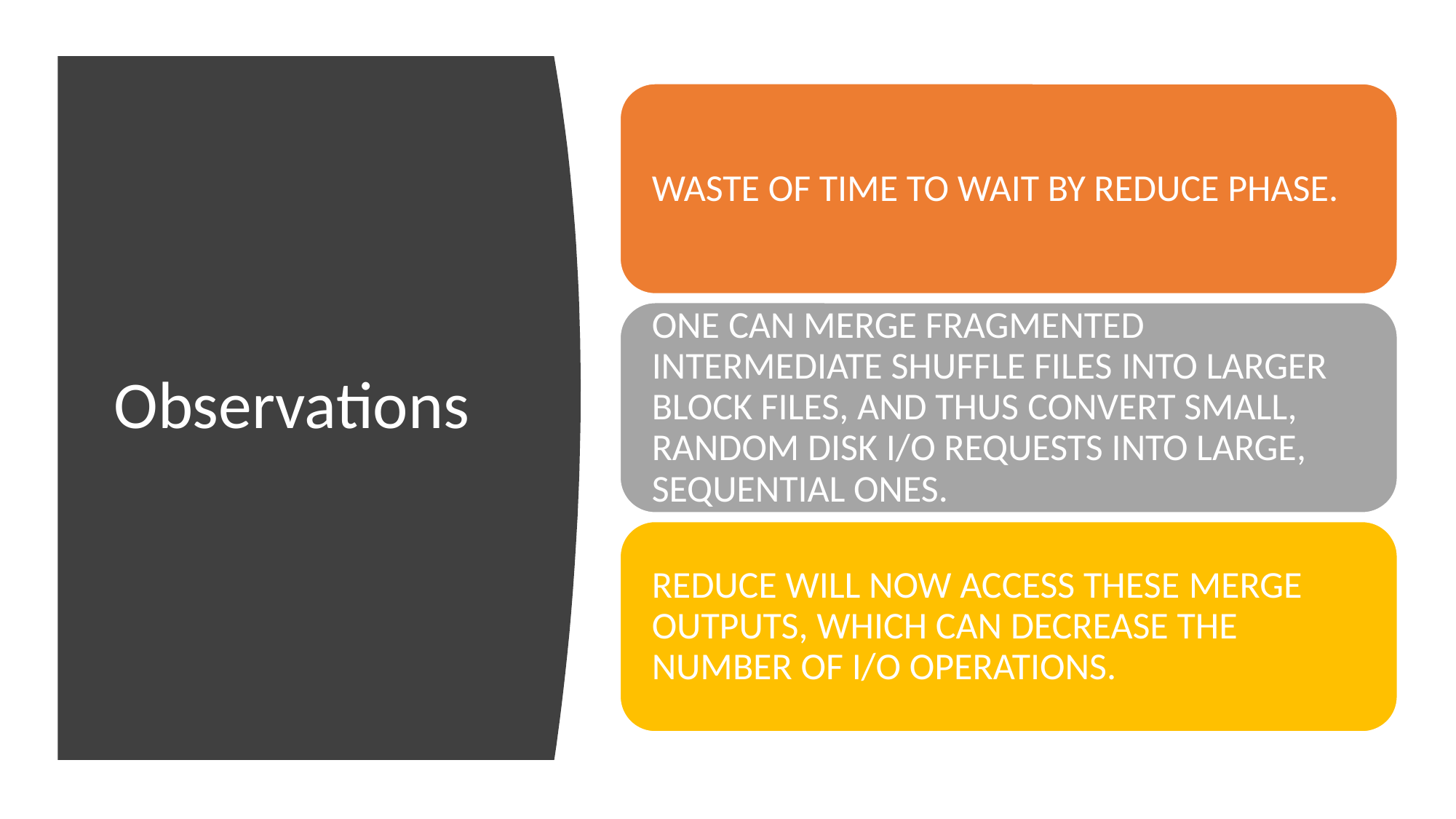

Waste of time to wait by reduce phase.
One can merge fragmented intermediate shuffle files into larger block files, and thus convert small, random disk I/O requests into large, sequential ones.
Reduce will now access these merge outputs, which can decrease the number of I/o operations.

# Observations